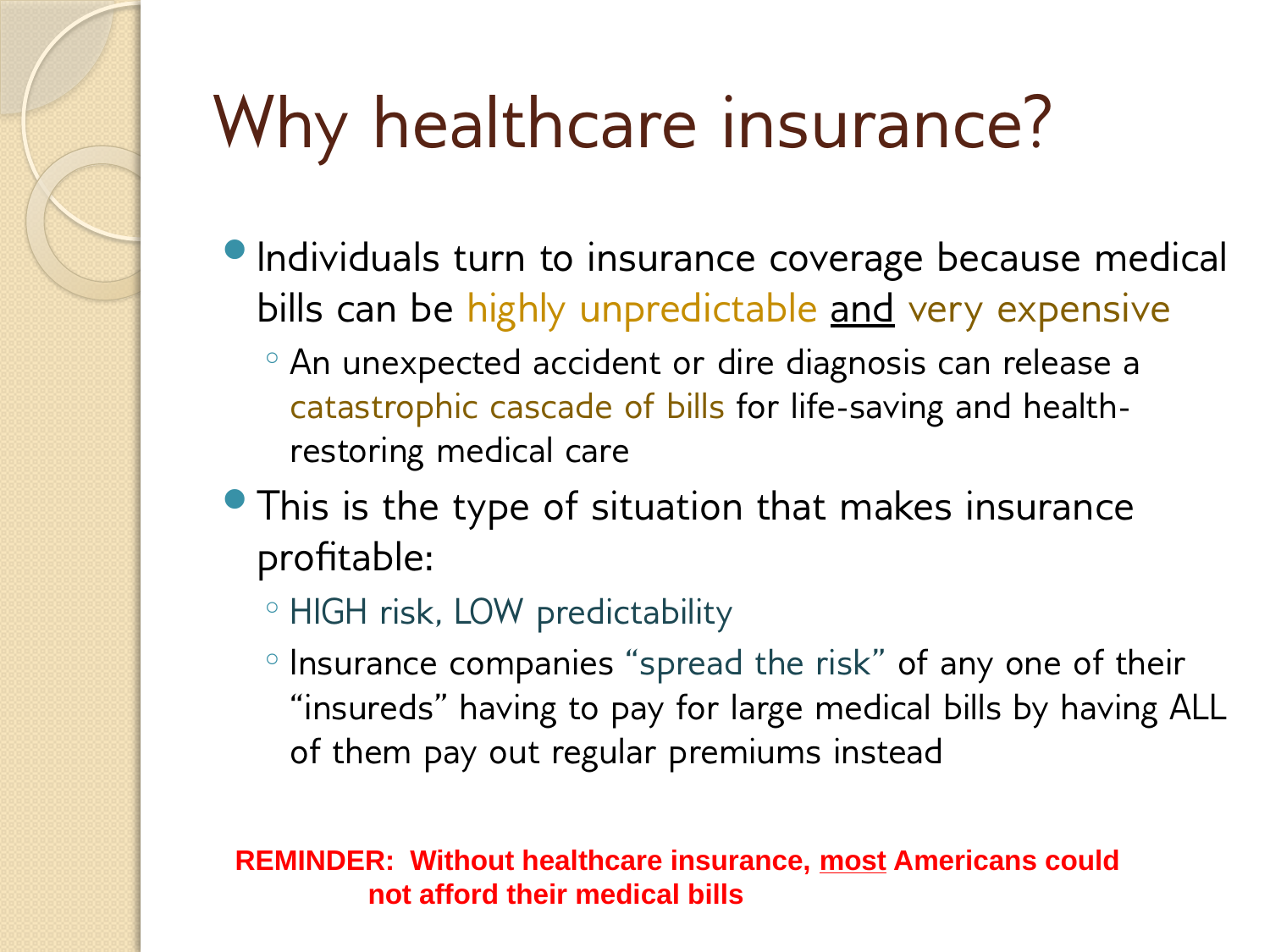

# Why healthcare insurance?
Individuals turn to insurance coverage because medical bills can be highly unpredictable and very expensive
An unexpected accident or dire diagnosis can release a catastrophic cascade of bills for life-saving and health-restoring medical care
This is the type of situation that makes insurance profitable:
HIGH risk, LOW predictability
Insurance companies “spread the risk” of any one of their “insureds” having to pay for large medical bills by having ALL of them pay out regular premiums instead
REMINDER:  Without healthcare insurance, most Americans could
                 not afford their medical bills